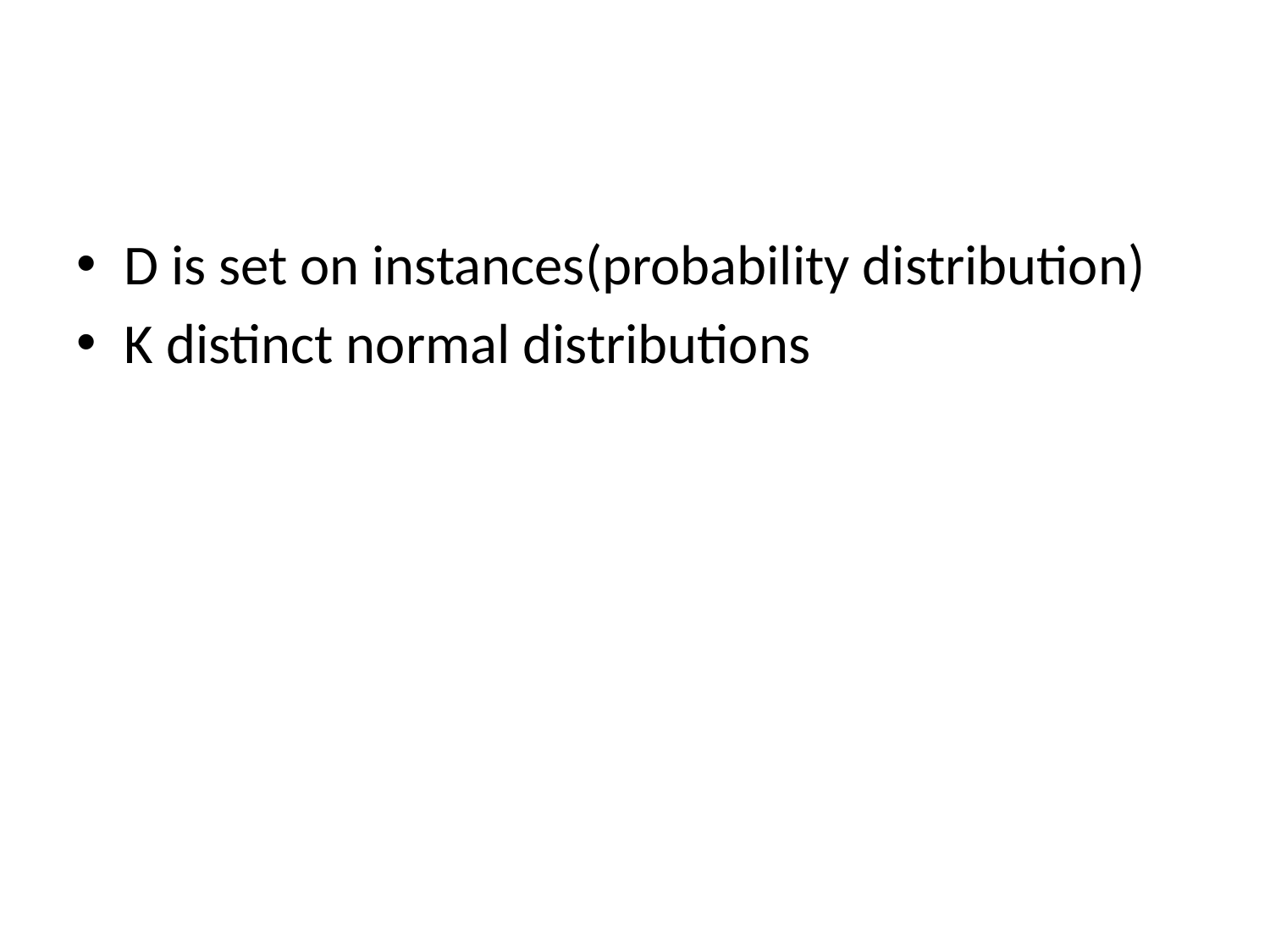

#
D is set on instances(probability distribution)
K distinct normal distributions